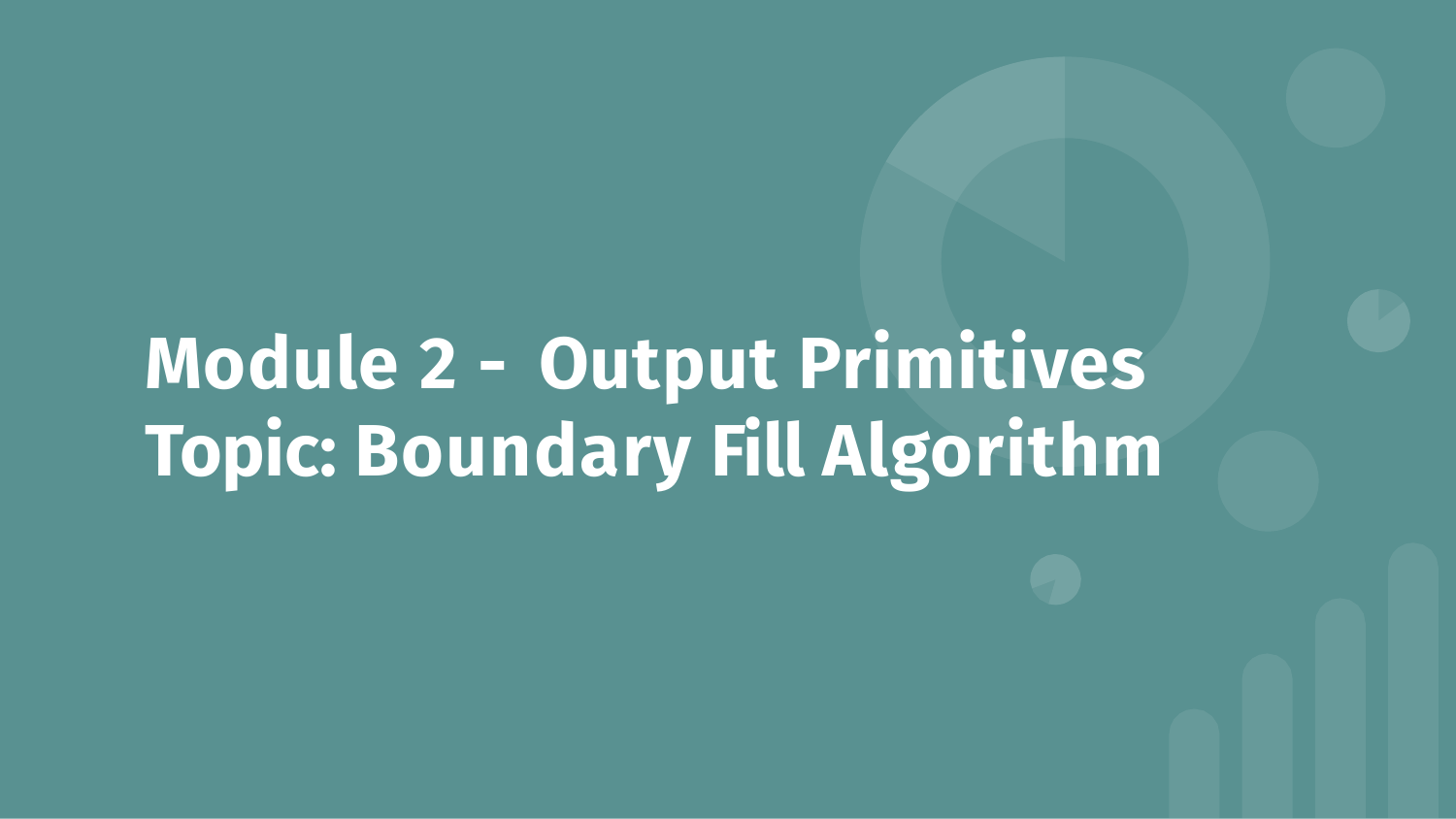

# Module 2 - Output Primitives  Topic: Boundary Fill Algorithm